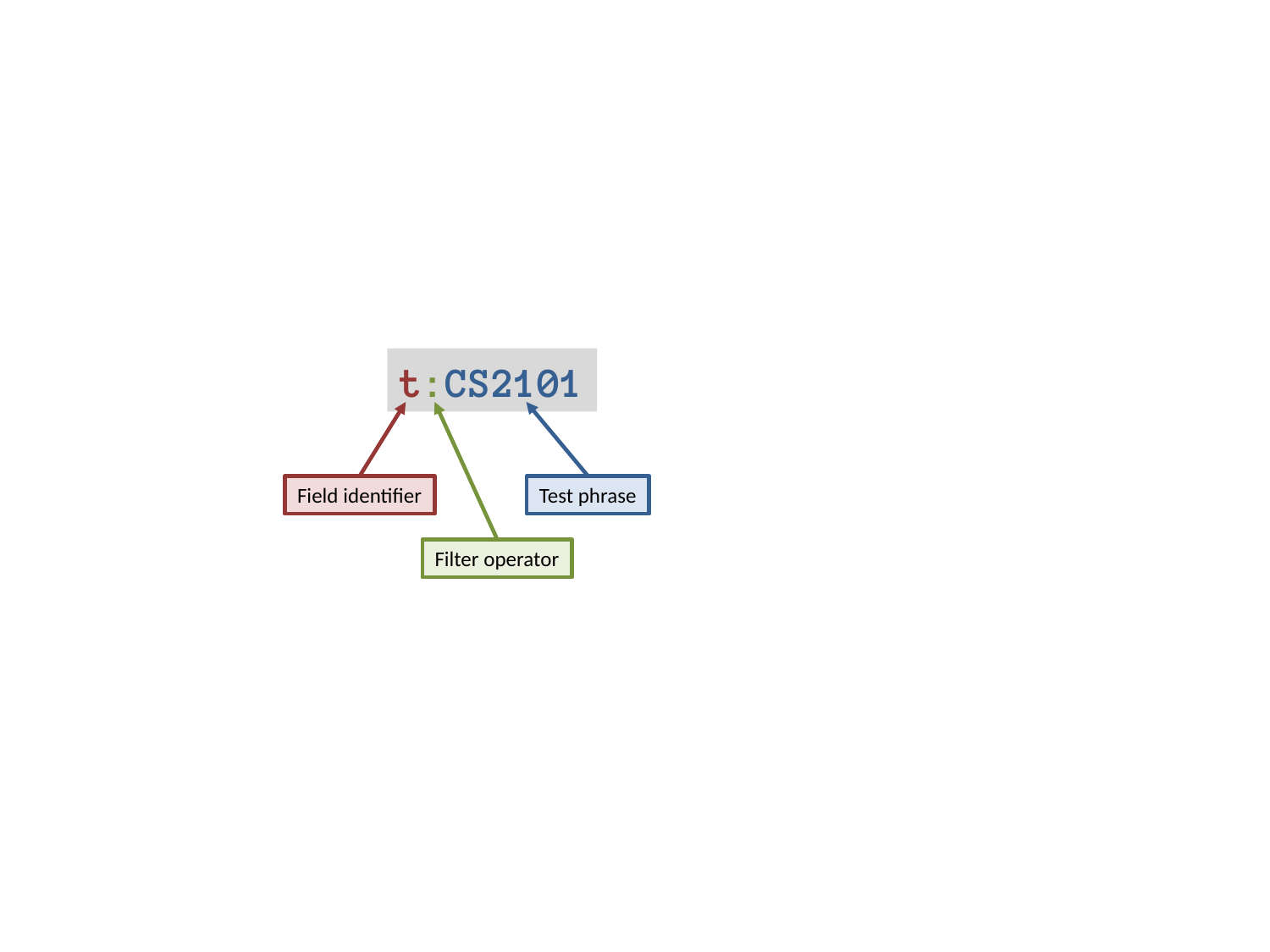

t:CS2101
Field identifier
Test phrase
Filter operator